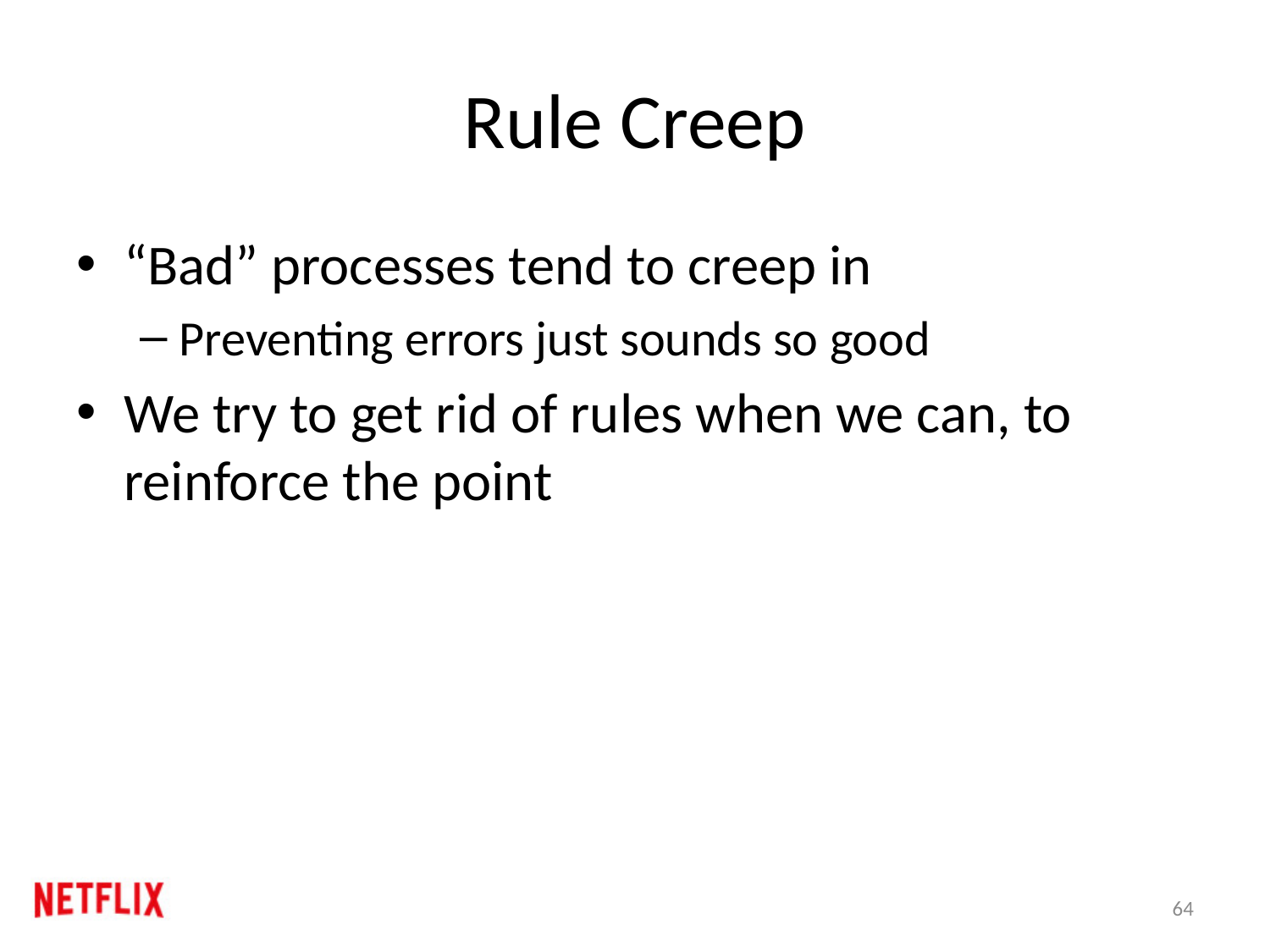

# Rule Creep
“Bad” processes tend to creep in
Preventing errors just sounds so good
We try to get rid of rules when we can, to reinforce the point

64